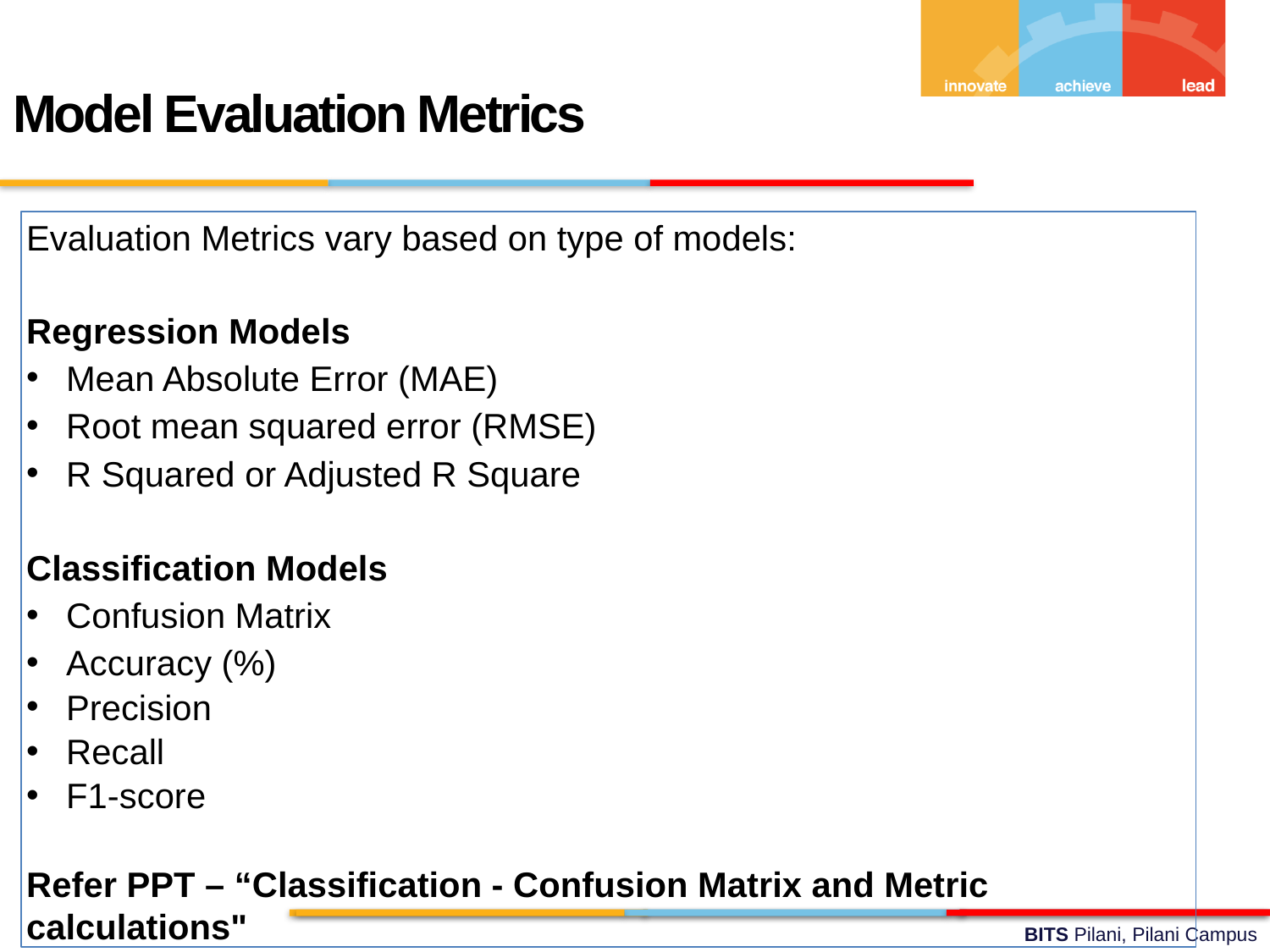

Model Evaluation Metrics
Evaluation Metrics vary based on type of models:

Regression Models
Mean Absolute Error (MAE)
Root mean squared error (RMSE)
R Squared or Adjusted R Square

Classification Models
Confusion Matrix
Accuracy (%)
Precision
Recall
F1-score

Refer PPT – “Classification - Confusion Matrix and Metric calculations"